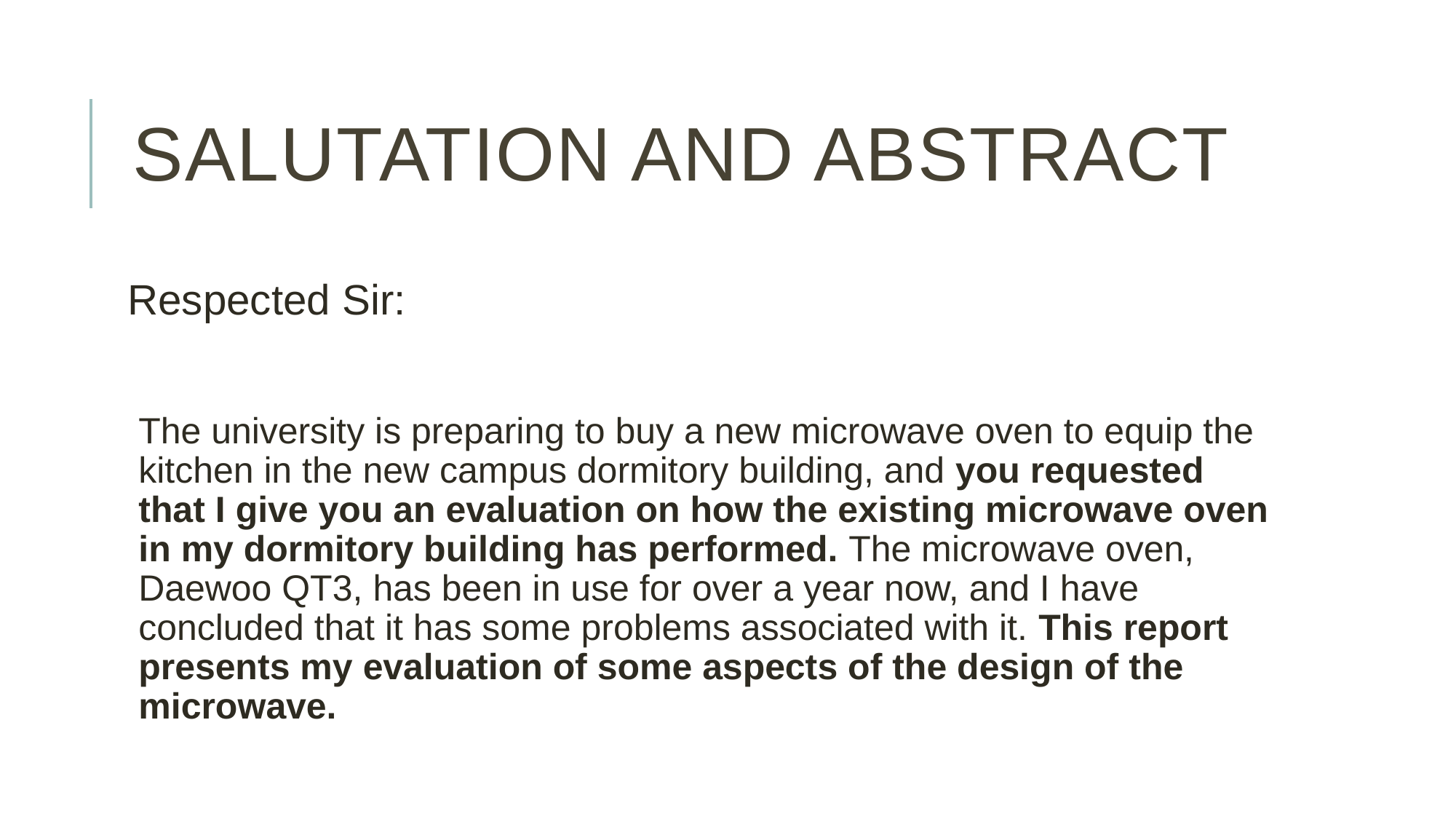

# SALUTATION AND ABSTRACT
Respected Sir:

The university is preparing to buy a new microwave oven to equip the kitchen in the new campus dormitory building, and you requested that I give you an evaluation on how the existing microwave oven in my dormitory building has performed. The microwave oven, Daewoo QT3, has been in use for over a year now, and I have concluded that it has some problems associated with it. This report presents my evaluation of some aspects of the design of the microwave.